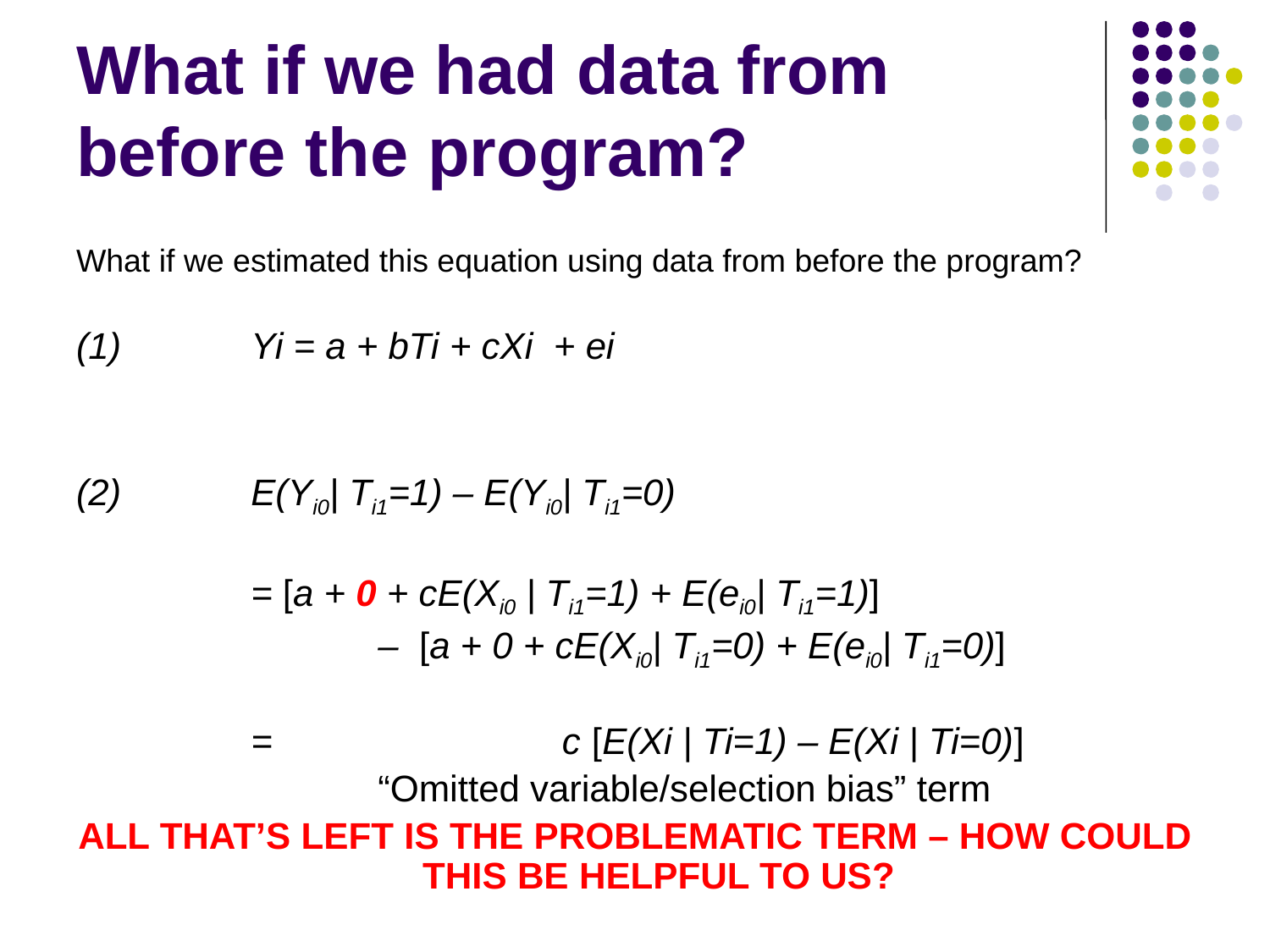

# What if we had data from before the program?
What if we estimated this equation using data from before the program?

(1) 	Yi = a + bTi + cXi  + ei

(2) 	E(Yi0| Ti1=1) – E(Yi0| Ti1=0)

		= [a + 0 + cE(Xi0 | Ti1=1) + E(ei0| Ti1=1)]
			–  [a + 0 + cE(Xi0| Ti1=0) + E(ei0| Ti1=0)]

		=                            c [E(Xi | Ti=1) – E(Xi | Ti=0)]
	          		“Omitted variable/selection bias” term
ALL THAT’S LEFT IS THE PROBLEMATIC TERM – HOW COULD THIS BE HELPFUL TO US?